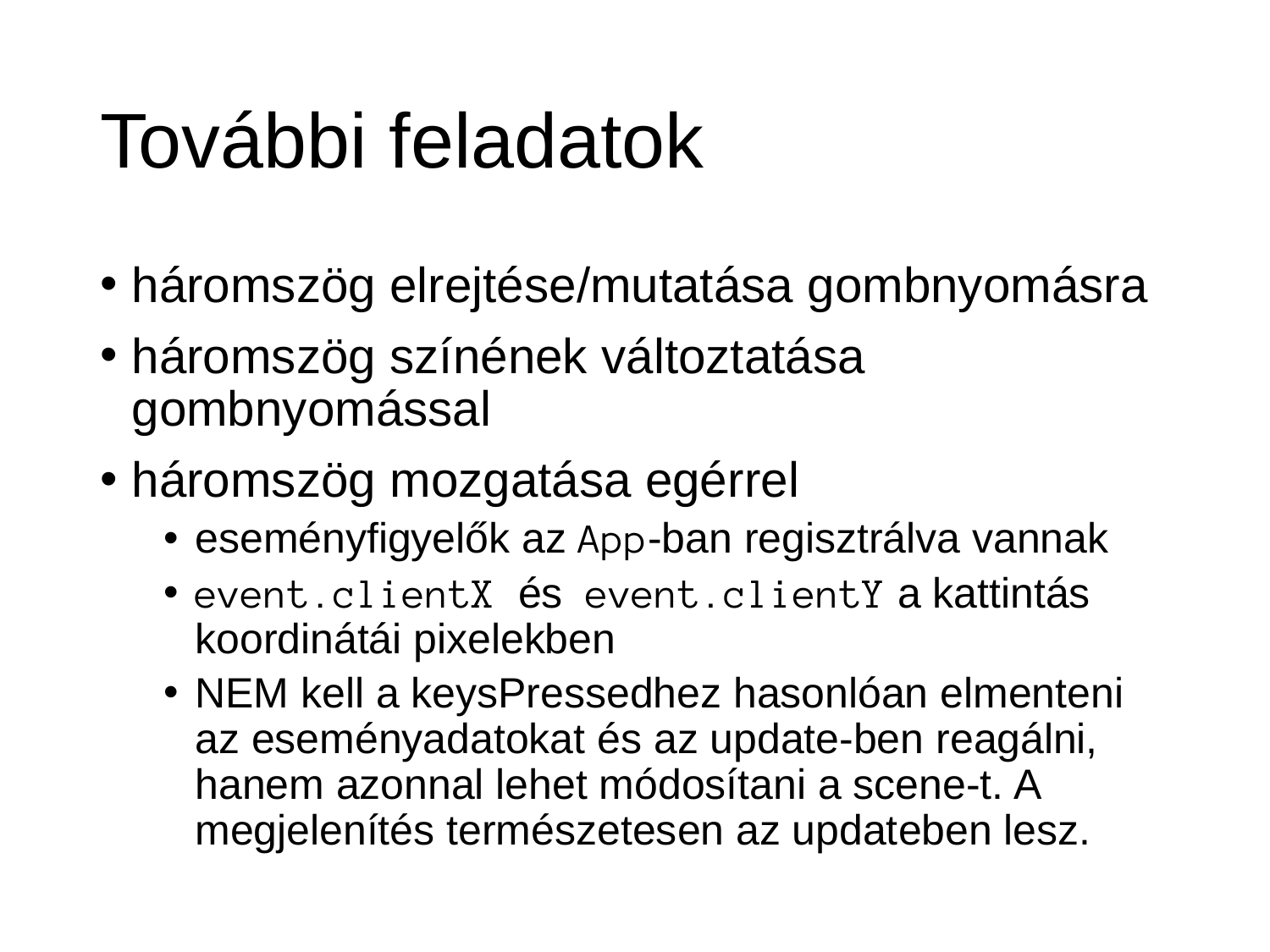

# További feladatok
háromszög elrejtése/mutatása gombnyomásra
háromszög színének változtatása gombnyomással
háromszög mozgatása egérrel
eseményfigyelők az App-ban regisztrálva vannak
event.clientX és event.clientY a kattintás koordinátái pixelekben
NEM kell a keysPressedhez hasonlóan elmenteni az eseményadatokat és az update-ben reagálni, hanem azonnal lehet módosítani a scene-t. A megjelenítés természetesen az updateben lesz.